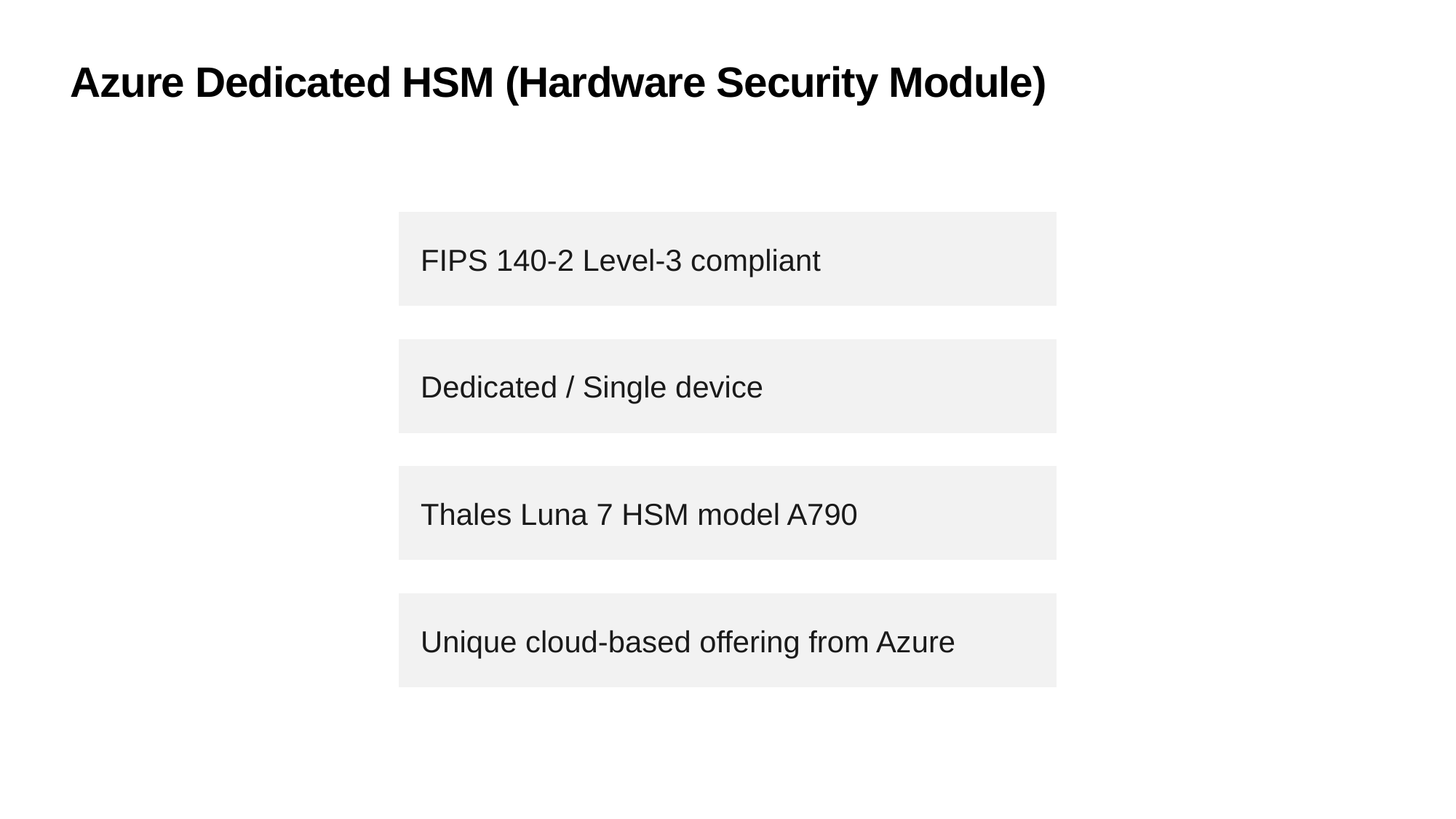

# Azure Dedicated HSM (Hardware Security Module)
FIPS 140-2 Level-3 compliant
Dedicated / Single device
Thales Luna 7 HSM model A790
Unique cloud-based offering from Azure